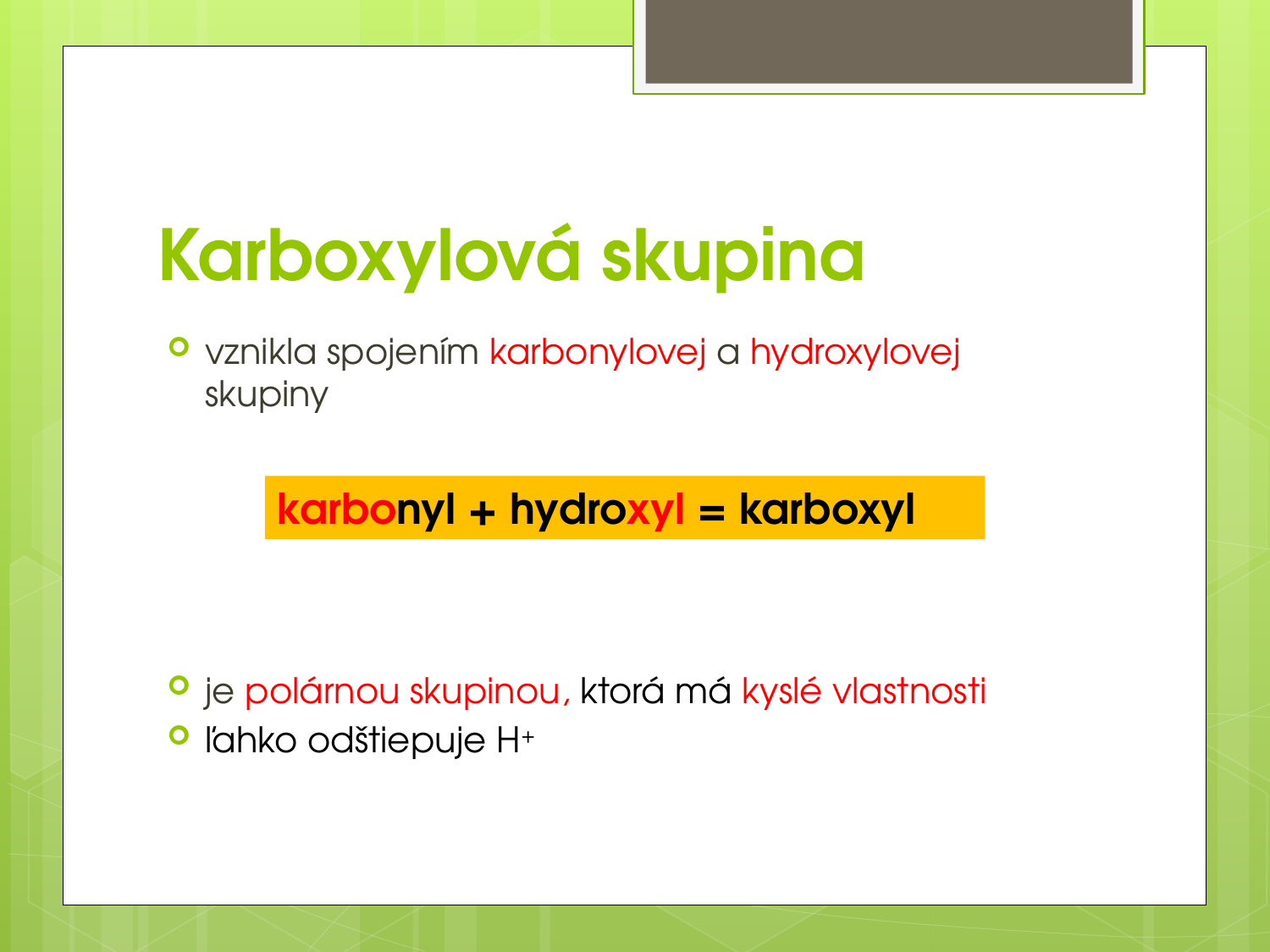

# Karboxylová skupina
vznikla spojením karbonylovej a hydroxylovej skupiny

je polárnou skupinou, ktorá má kyslé vlastnosti
ľahko odštiepuje H+
karbonyl + hydroxyl = karboxyl